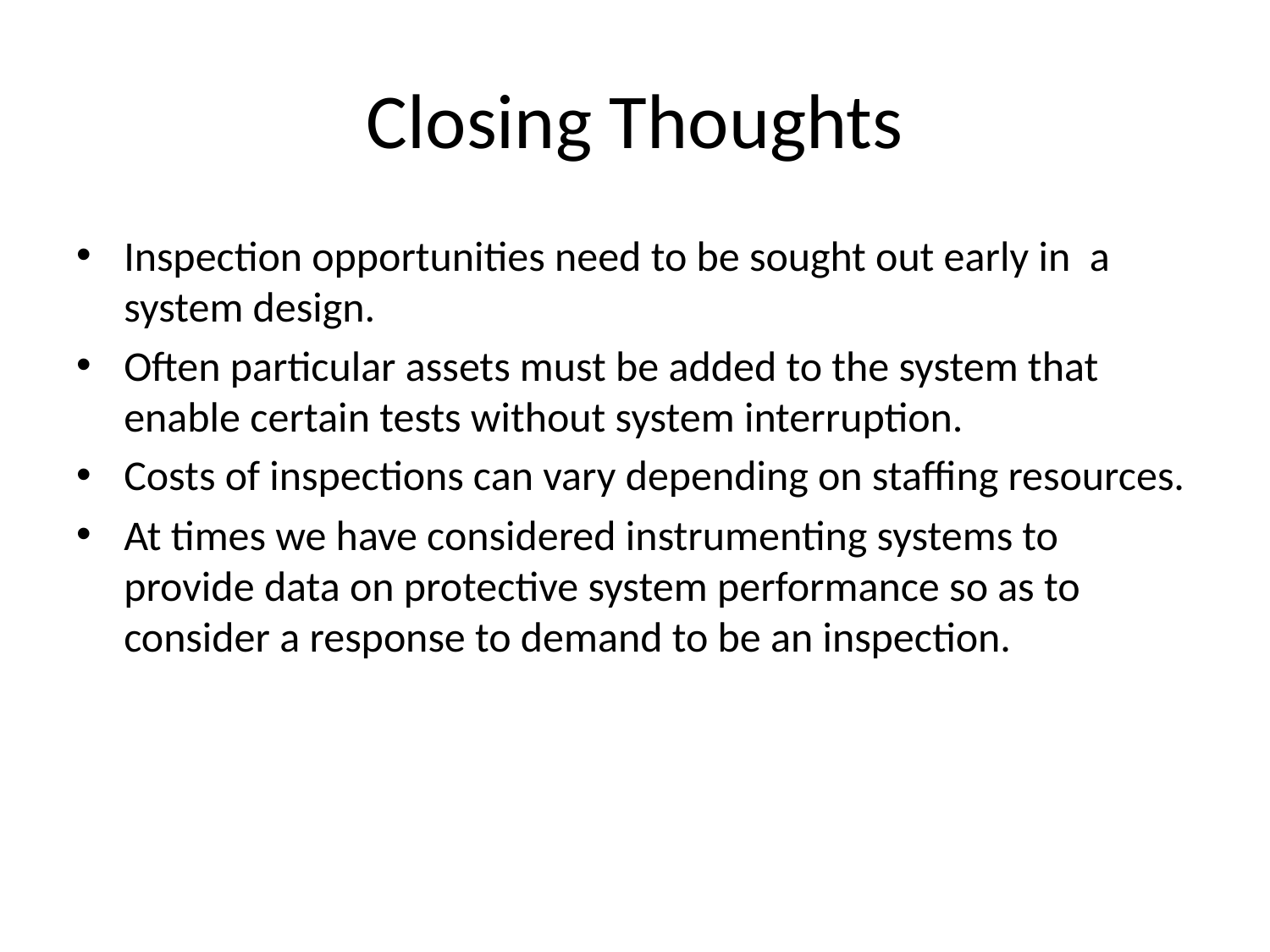

# Closing Thoughts
Inspection opportunities need to be sought out early in  a system design.
Often particular assets must be added to the system that enable certain tests without system interruption.
Costs of inspections can vary depending on staffing resources.
At times we have considered instrumenting systems to provide data on protective system performance so as to consider a response to demand to be an inspection.